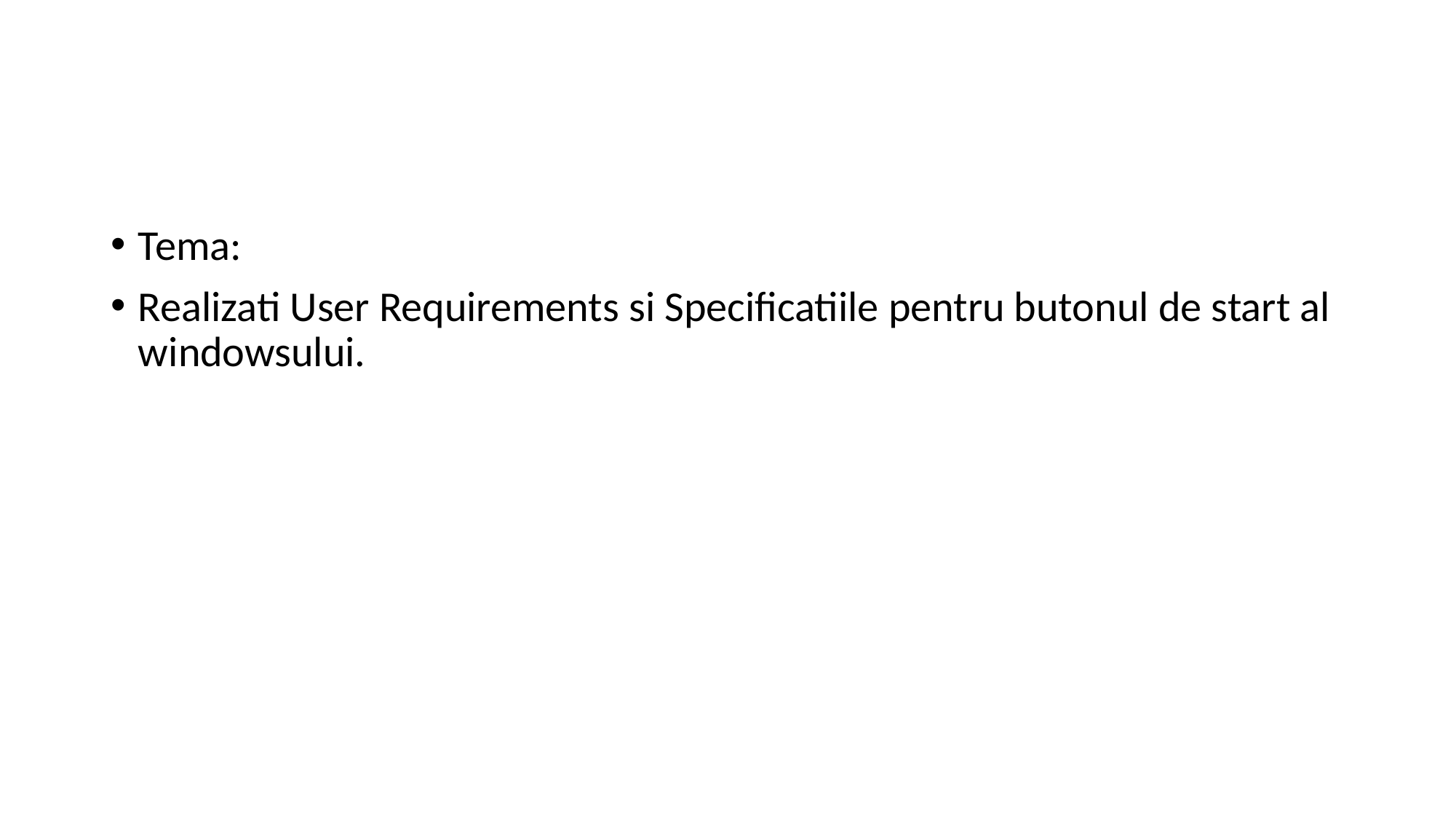

#
Tema:
Realizati User Requirements si Specificatiile pentru butonul de start al windowsului.